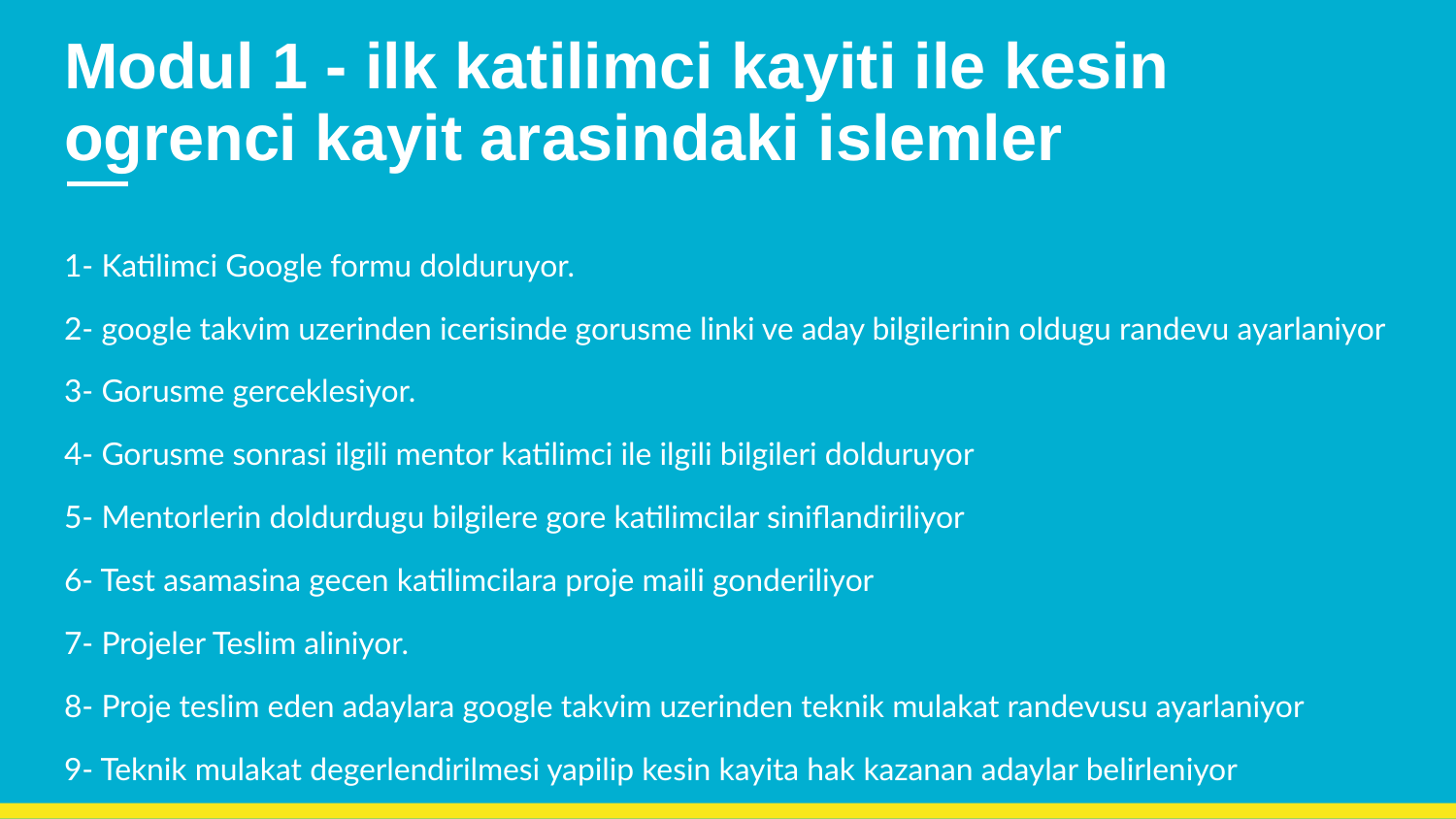

# Modul 1 - ilk katilimci kayiti ile kesin ogrenci kayit arasindaki islemler
1- Katilimci Google formu dolduruyor.
2- google takvim uzerinden icerisinde gorusme linki ve aday bilgilerinin oldugu randevu ayarlaniyor
3- Gorusme gerceklesiyor.
4- Gorusme sonrasi ilgili mentor katilimci ile ilgili bilgileri dolduruyor
5- Mentorlerin doldurdugu bilgilere gore katilimcilar siniflandiriliyor
6- Test asamasina gecen katilimcilara proje maili gonderiliyor
7- Projeler Teslim aliniyor.
8- Proje teslim eden adaylara google takvim uzerinden teknik mulakat randevusu ayarlaniyor
9- Teknik mulakat degerlendirilmesi yapilip kesin kayita hak kazanan adaylar belirleniyor